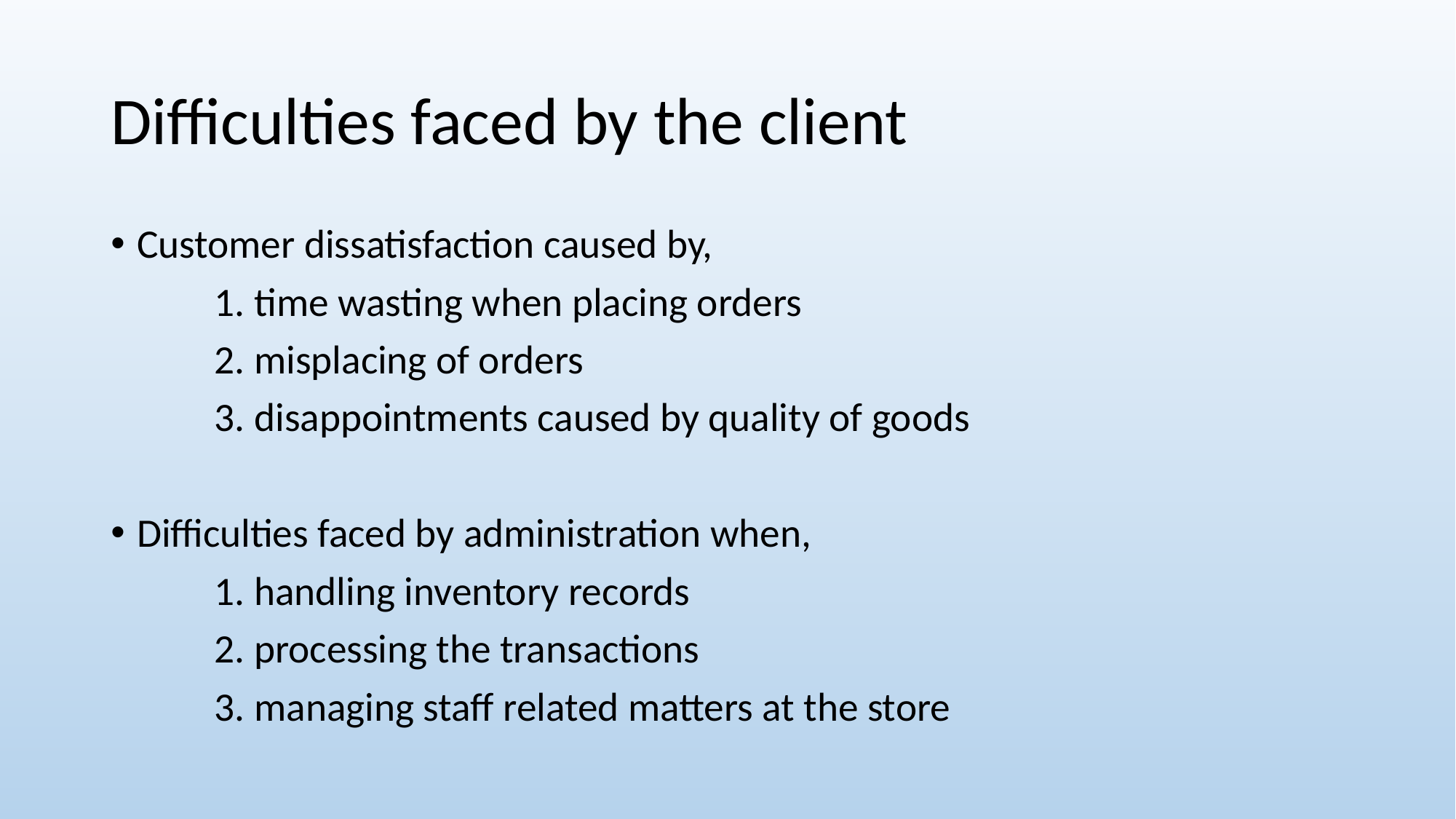

# Difficulties faced by the client
Customer dissatisfaction caused by,
	1. time wasting when placing orders
	2. misplacing of orders
 	3. disappointments caused by quality of goods

Difficulties faced by administration when,
	1. handling inventory records
	2. processing the transactions
	3. managing staff related matters at the store